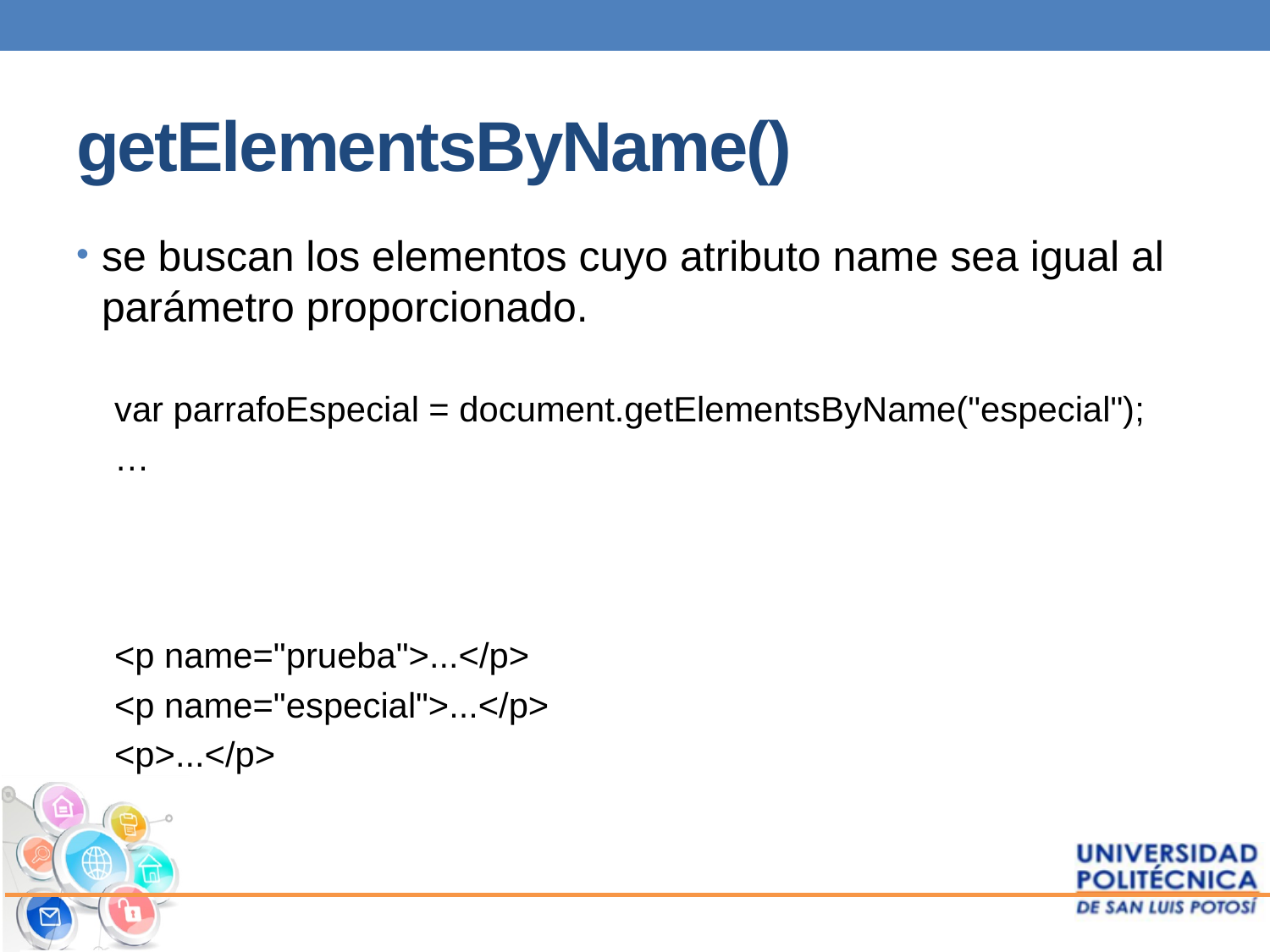

# getElementsByName()
se buscan los elementos cuyo atributo name sea igual al parámetro proporcionado.

var parrafoEspecial = document.getElementsByName("especial");
…

<p name="prueba">...</p>
<p name="especial">...</p>
<p>...</p>